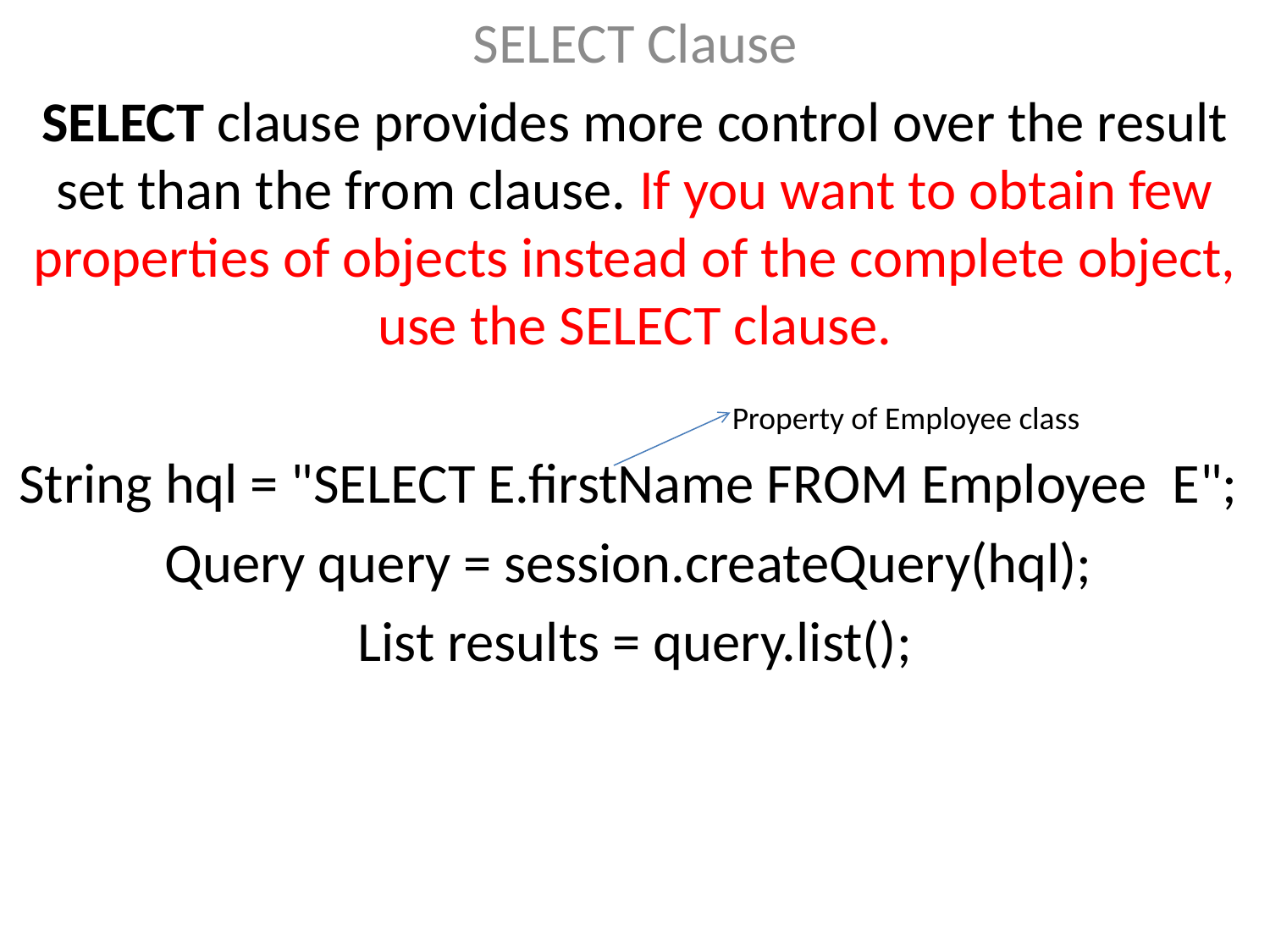

SELECT Clause
SELECT clause provides more control over the result set than the from clause. If you want to obtain few properties of objects instead of the complete object, use the SELECT clause.

String hql = "SELECT E.firstName FROM Employee  E";
Query query = session.createQuery(hql);
List results = query.list();
Property of Employee class